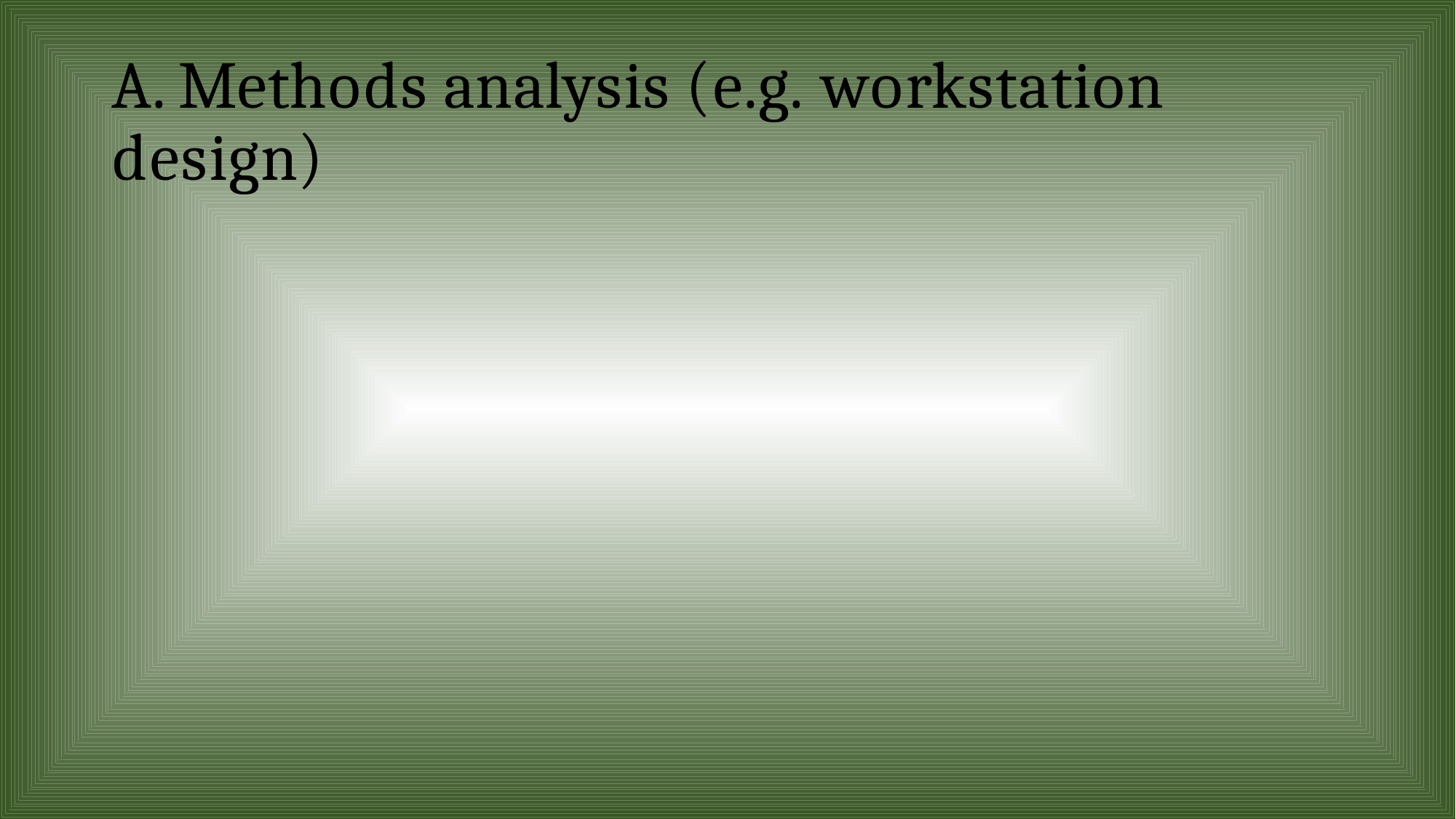

# A. Methods analysis (e.g. workstation design)